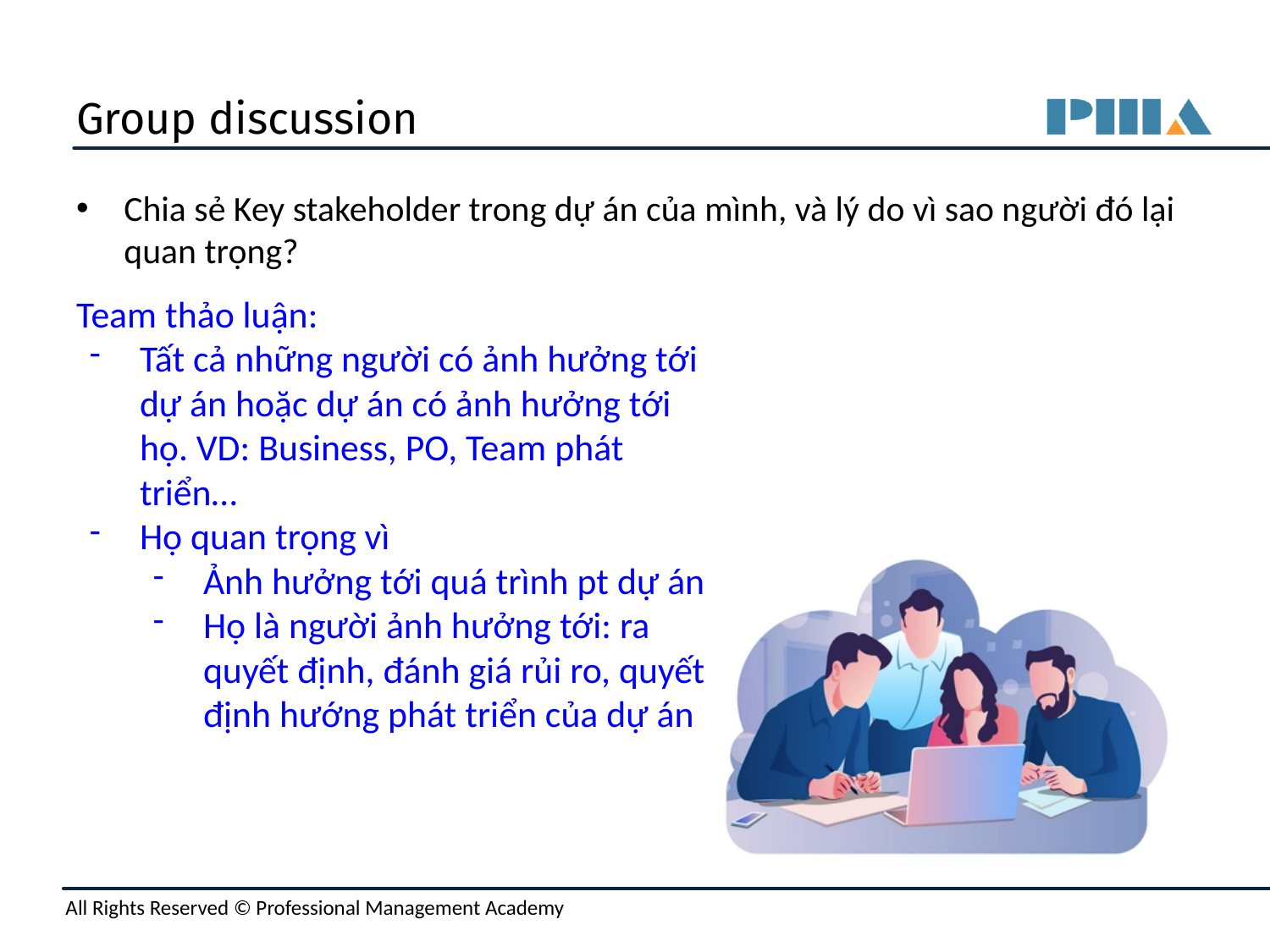

# Group discussion
Chia sẻ Key stakeholder trong dự án của mình, và lý do vì sao người đó lại quan trọng?
Team thảo luận:
Tất cả những người có ảnh hưởng tới dự án hoặc dự án có ảnh hưởng tới họ. VD: Business, PO, Team phát triển…
Họ quan trọng vì
Ảnh hưởng tới quá trình pt dự án
Họ là người ảnh hưởng tới: ra quyết định, đánh giá rủi ro, quyết định hướng phát triển của dự án